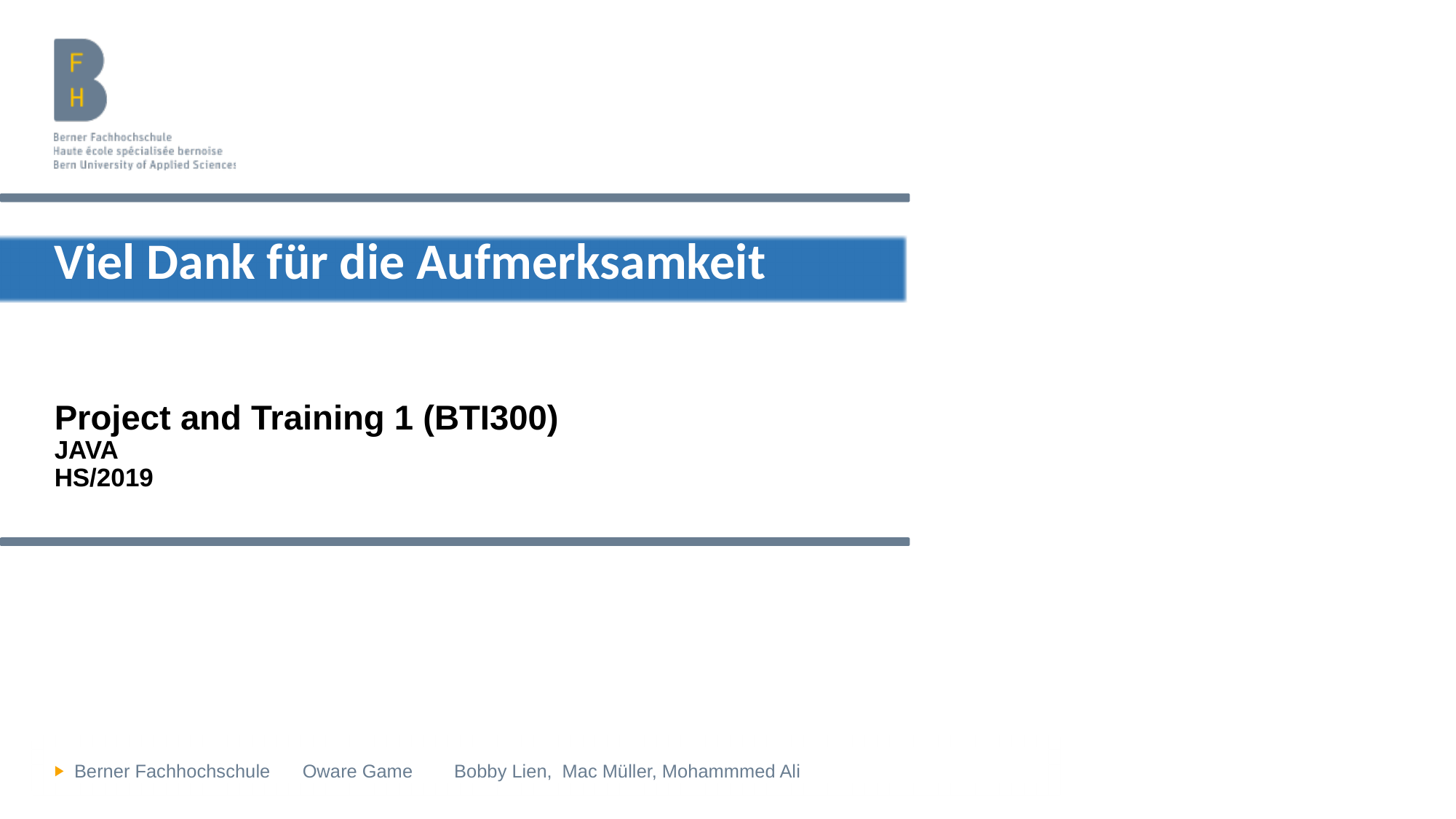

# Viel Dank für die Aufmerksamkeit Project and Training 1 (BTI300) JAVA HS/2019

Berner Fachhochschule				 Oware Game		Bobby Lien,  Mac Müller, Mohammmed Ali